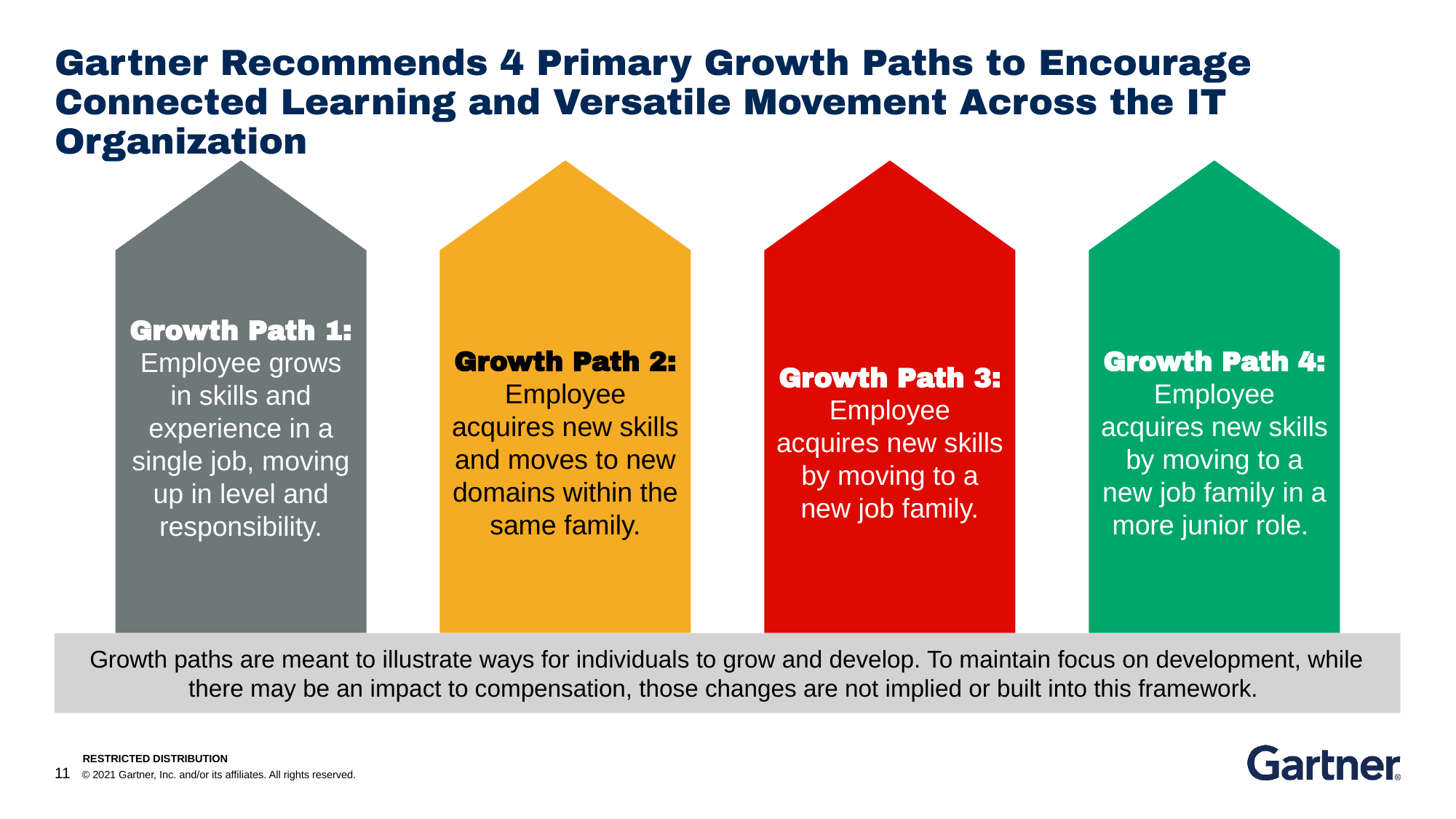

# Gartner Recommends 4 Primary Growth Paths to Encourage Connected Learning and Versatile Movement Across the IT Organization

Growth Path 1: Employee grows in skills and experience in a single job, moving up in level and responsibility.

Growth Path 2: Employee acquires new skills and moves to new domains within the same family.

Growth Path 3: Employee acquires new skills by moving to a new job family.

Growth Path 4: Employee acquires new skills by moving to a new job family in a more junior role.
Growth paths are meant to illustrate ways for individuals to grow and develop. To maintain focus on development, while there may be an impact to compensation, those changes are not implied or built into this framework.